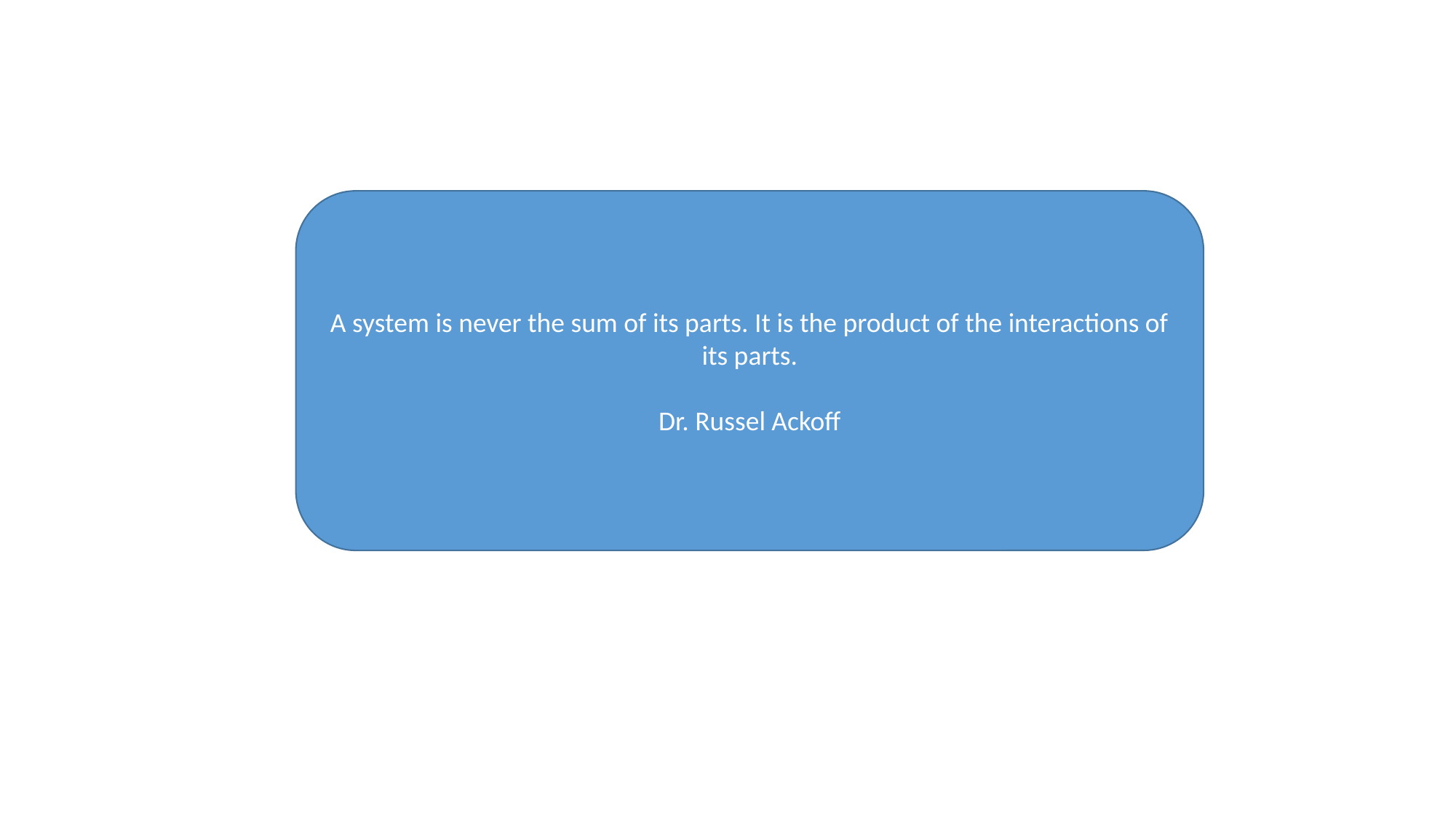

A system is never the sum of its parts. It is the product of the interactions of its parts.

Dr. Russel Ackoff